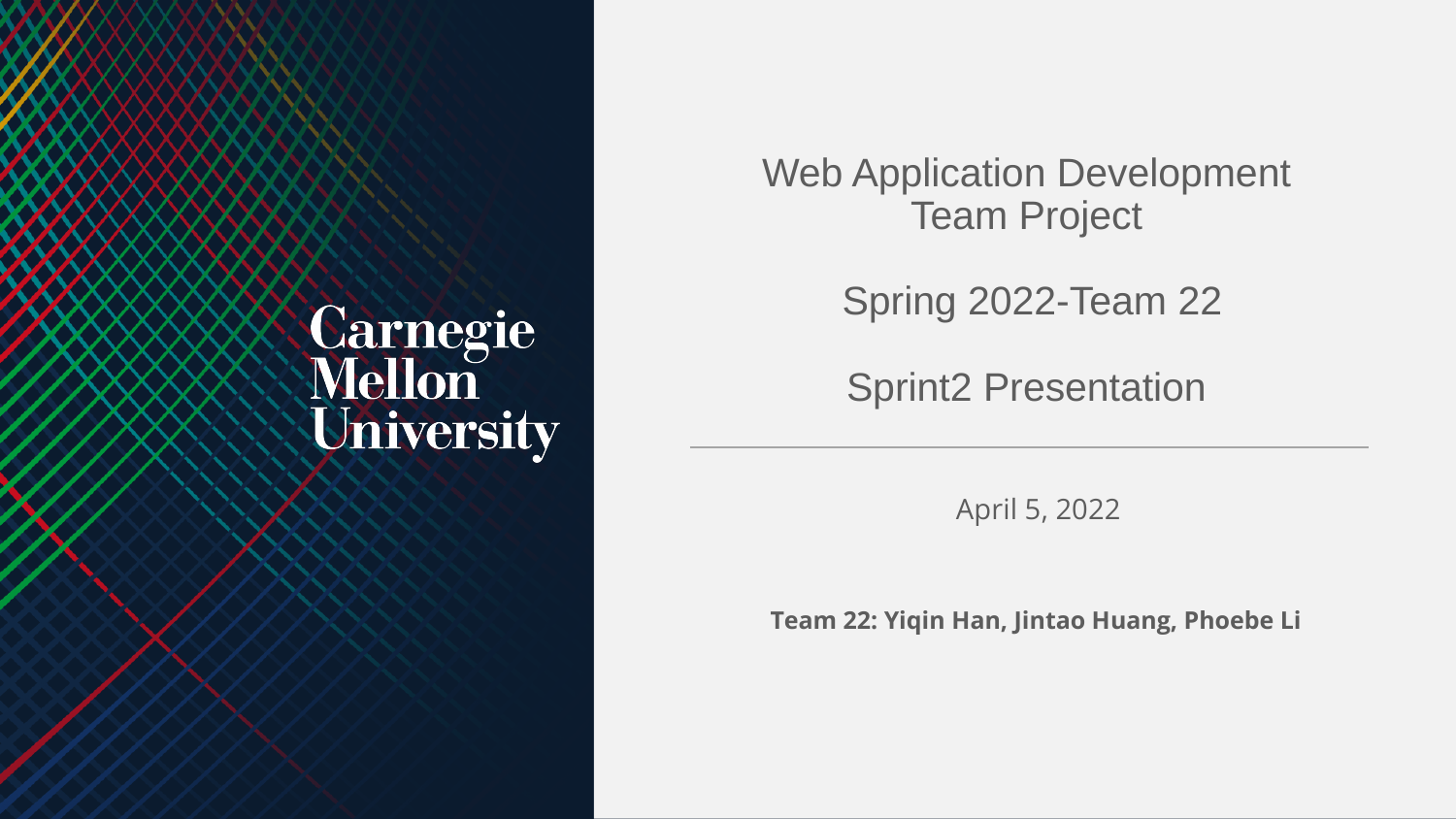

Web Application Development
Team Project

 Spring 2022-Team 22

Sprint2 Presentation
April 5, 2022
Team 22: Yiqin Han, Jintao Huang, Phoebe Li